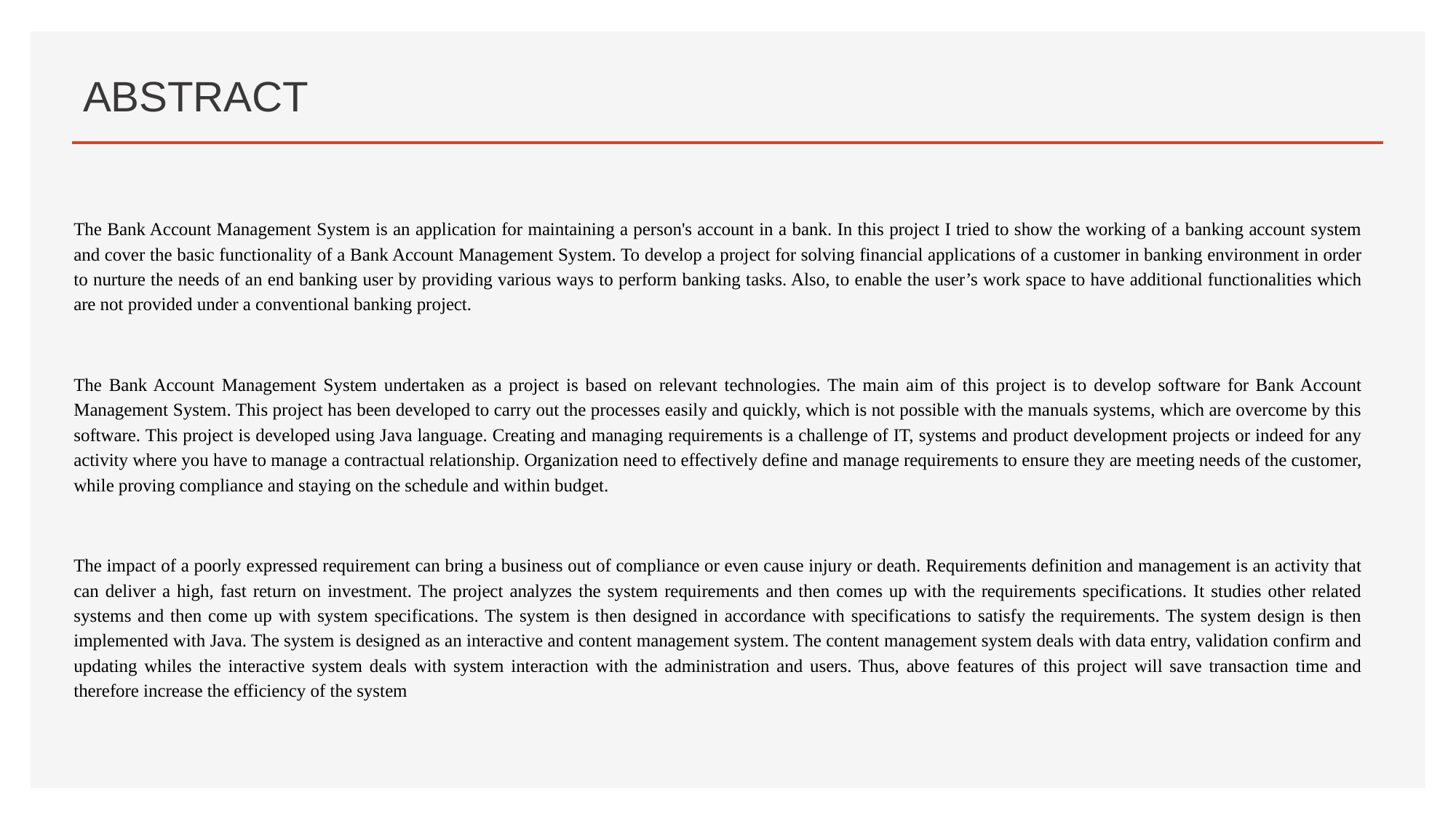

# ABSTRACT

The Bank Account Management System is an application for maintaining a person's account in a bank. In this project I tried to show the working of a banking account system and cover the basic functionality of a Bank Account Management System. To develop a project for solving financial applications of a customer in banking environment in order to nurture the needs of an end banking user by providing various ways to perform banking tasks. Also, to enable the user’s work space to have additional functionalities which are not provided under a conventional banking project.

The Bank Account Management System undertaken as a project is based on relevant technologies. The main aim of this project is to develop software for Bank Account Management System. This project has been developed to carry out the processes easily and quickly, which is not possible with the manuals systems, which are overcome by this software. This project is developed using Java language. Creating and managing requirements is a challenge of IT, systems and product development projects or indeed for any activity where you have to manage a contractual relationship. Organization need to effectively define and manage requirements to ensure they are meeting needs of the customer, while proving compliance and staying on the schedule and within budget.

The impact of a poorly expressed requirement can bring a business out of compliance or even cause injury or death. Requirements definition and management is an activity that can deliver a high, fast return on investment. The project analyzes the system requirements and then comes up with the requirements specifications. It studies other related systems and then come up with system specifications. The system is then designed in accordance with specifications to satisfy the requirements. The system design is then implemented with Java. The system is designed as an interactive and content management system. The content management system deals with data entry, validation confirm and updating whiles the interactive system deals with system interaction with the administration and users. Thus, above features of this project will save transaction time and therefore increase the efficiency of the system